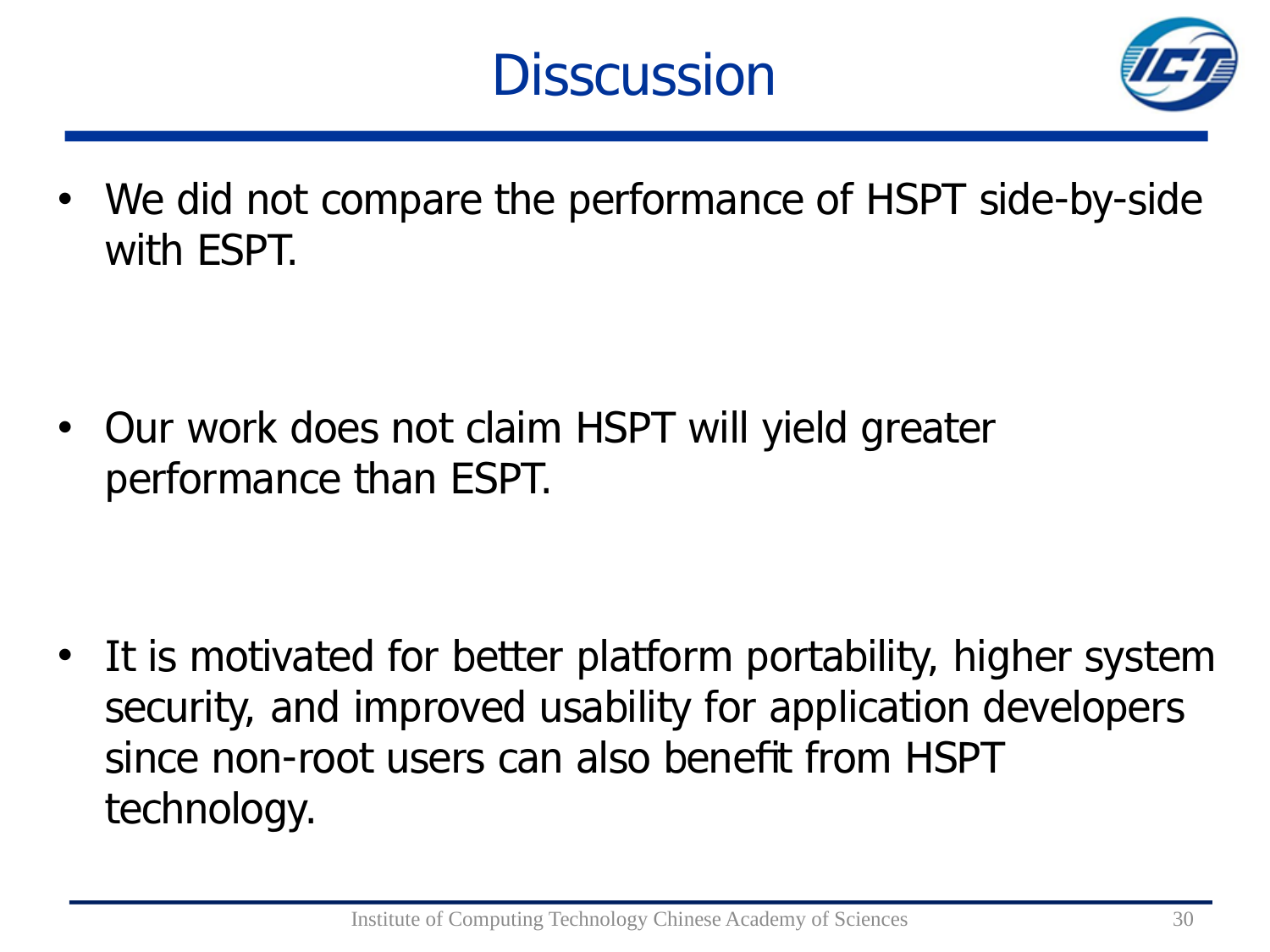

# Disscussion
We did not compare the performance of HSPT side-by-side with ESPT.

Our work does not claim HSPT will yield greater performance than ESPT.

It is motivated for better platform portability, higher system security, and improved usability for application developers  since non-root users can also benefit from HSPT technology.
Institute of Computing Technology Chinese Academy of Sciences
30